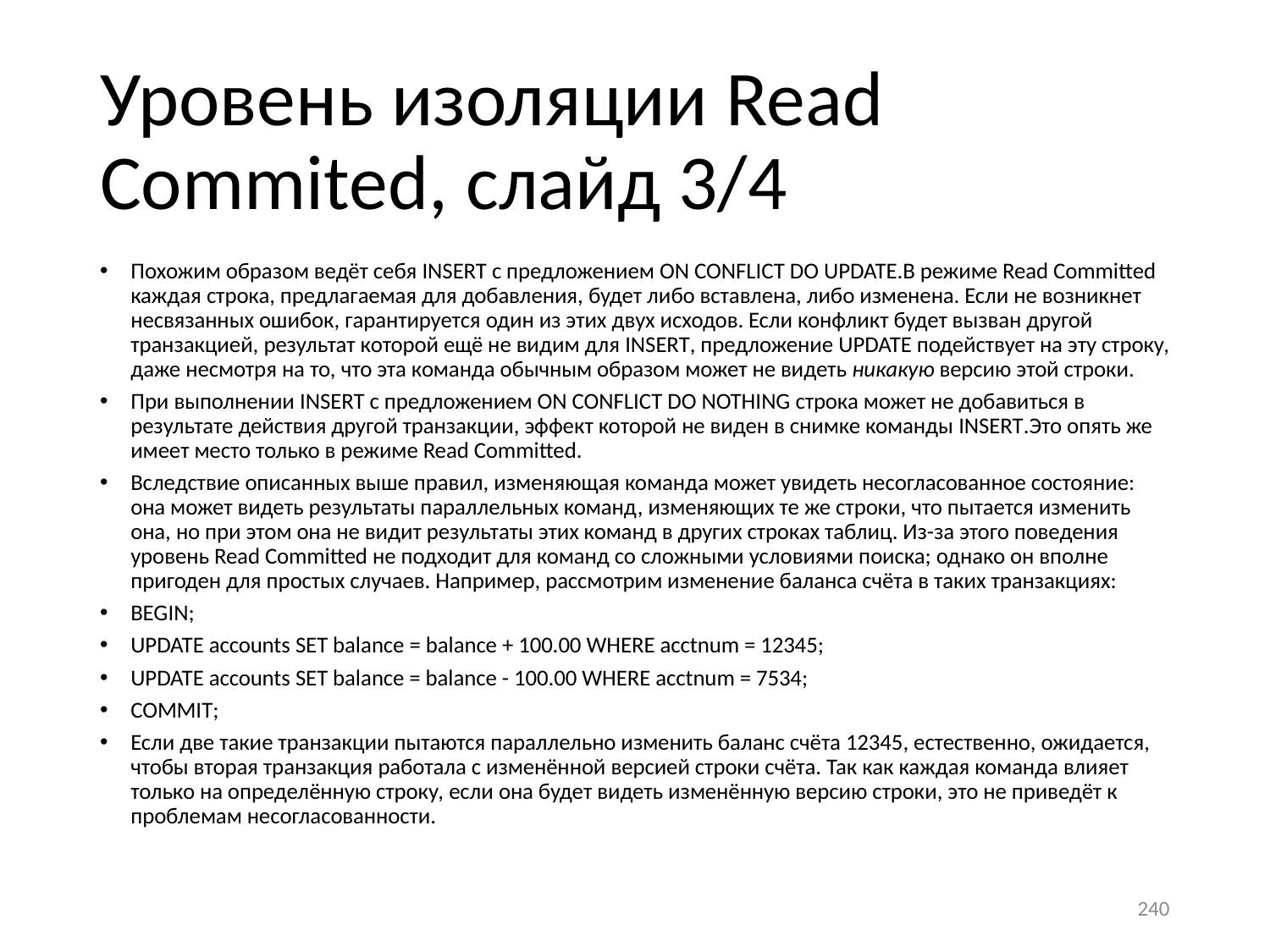

# Уровень изоляции Read Commited, слайд 3/4
Похожим образом ведёт себя insert с предложением on conflict do update.В режиме Read Committed каждая строка, предлагаемая для добавления, будет либо вставлена, либо изменена. Если не возникнет несвязанных ошибок, гарантируется один из этих двух исходов. Если конфликт будет вызван другой транзакцией, результат которой ещё не видим для insert, предложение UPDATE подействует на эту строку, даже несмотря на то, что эта команда обычным образом может не видеть никакую версию этой строки.
При выполнении insert с предложением on conflict do nothing строка может не добавиться в результате действия другой транзакции, эффект которой не виден в снимке команды insert.Это опять же имеет место только в режиме Read Committed.
Вследствие описанных выше правил, изменяющая команда может увидеть несогласованное состояние: она может видеть результаты параллельных команд, изменяющих те же строки, что пытается изменить она, но при этом она не видит результаты этих команд в других строках таблиц. Из-за этого поведения уровень Read Committed не подходит для команд со сложными условиями поиска; однако он вполне пригоден для простых случаев. Например, рассмотрим изменение баланса счёта в таких транзакциях:
BEGIN;
UPDATE accounts SET balance = balance + 100.00 WHERE acctnum = 12345;
UPDATE accounts SET balance = balance - 100.00 WHERE acctnum = 7534;
COMMIT;
Если две такие транзакции пытаются параллельно изменить баланс счёта 12345, естественно, ожидается, чтобы вторая транзакция работала с изменённой версией строки счёта. Так как каждая команда влияет только на определённую строку, если она будет видеть изменённую версию строки, это не приведёт к проблемам несогласованности.
240